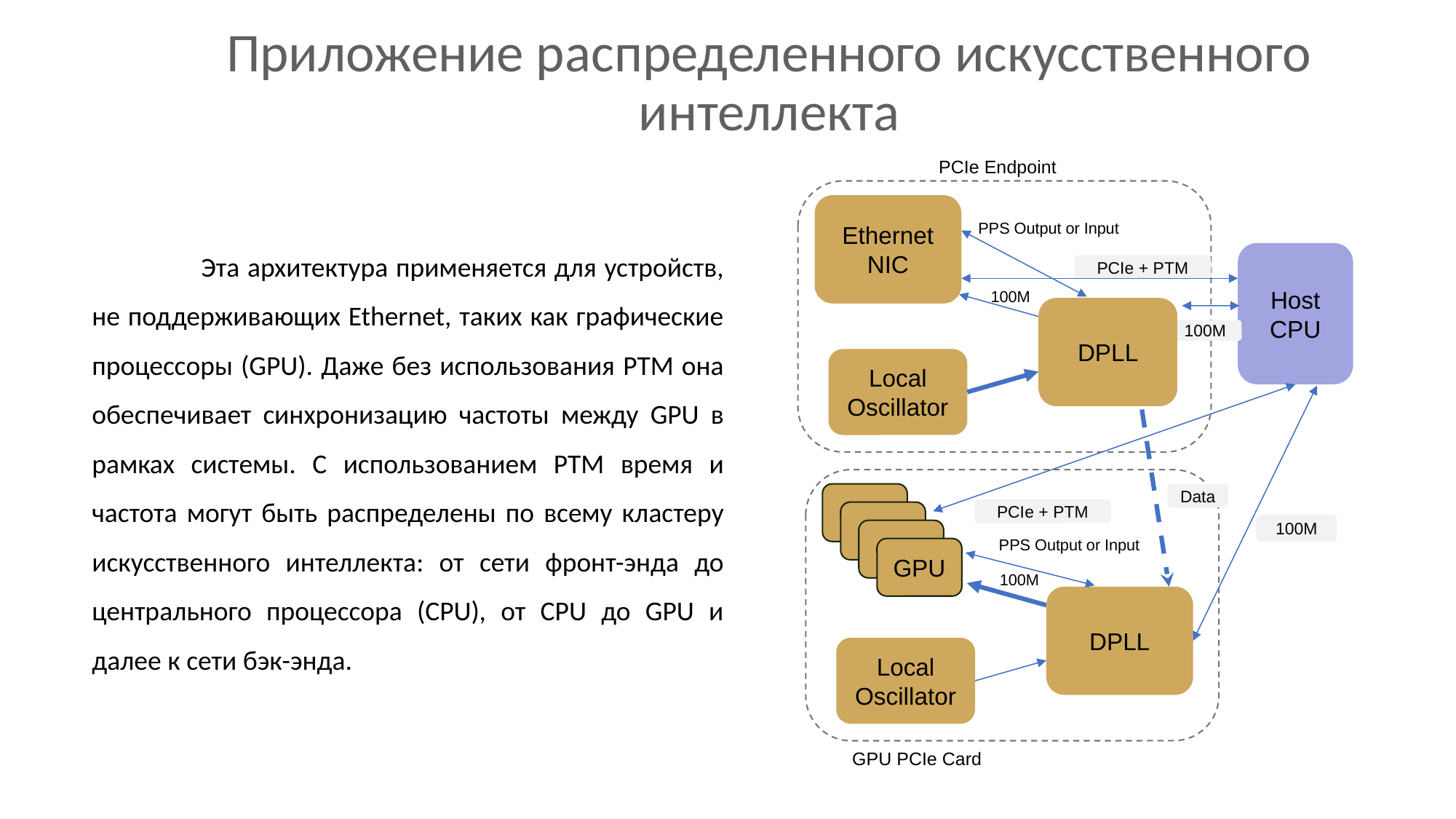

# Приложение распределенного искусственного интеллекта
PCIe Endpoint

Ethernet NIC
PPS Output or Input
	Эта архитектура применяется для устройств, не поддерживающих Ethernet, таких как графические процессоры (GPU). Даже без использования PTM она обеспечивает синхронизацию частоты между GPU в рамках системы. С использованием PTM время и частота могут быть распределены по всему кластеру искусственного интеллекта: от сети фронт-энда до центрального процессора (CPU), от CPU до GPU и далее к сети бэк-энда.
Host CPU
PCIe + PTM
100M
DPLL
100M
Local Oscillator

GPU
Data
PCIe + PTM
GPU
100M
GPU
PPS Output or Input
GPU
100M
DPLL
Local Oscillator

GPU PCIe Card